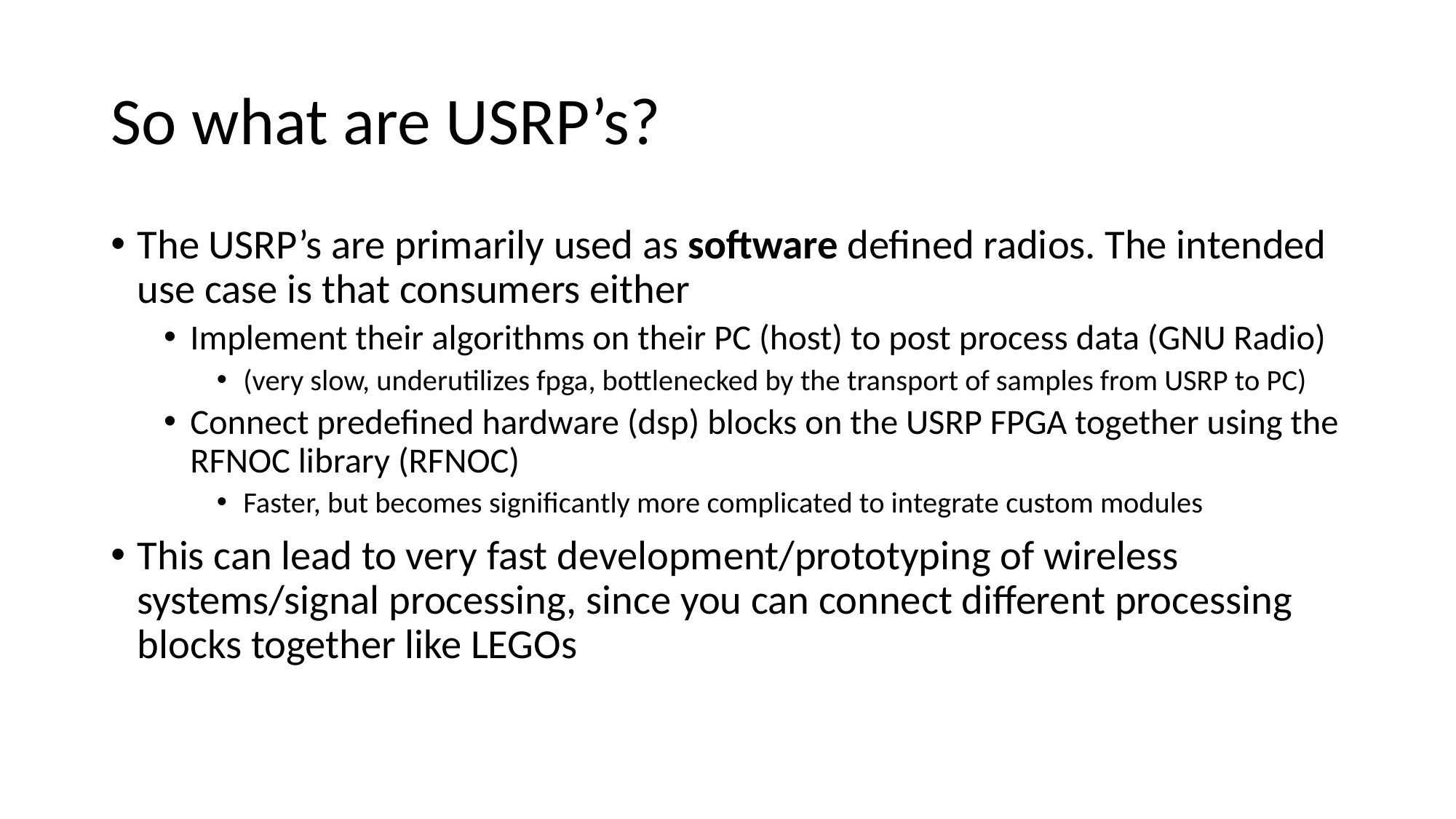

# So what are USRP’s?
The USRP’s are primarily used as software defined radios. The intended use case is that consumers either
Implement their algorithms on their PC (host) to post process data (GNU Radio)
(very slow, underutilizes fpga, bottlenecked by the transport of samples from USRP to PC)
Connect predefined hardware (dsp) blocks on the USRP FPGA together using the RFNOC library (RFNOC)
Faster, but becomes significantly more complicated to integrate custom modules
This can lead to very fast development/prototyping of wireless systems/signal processing, since you can connect different processing blocks together like LEGOs